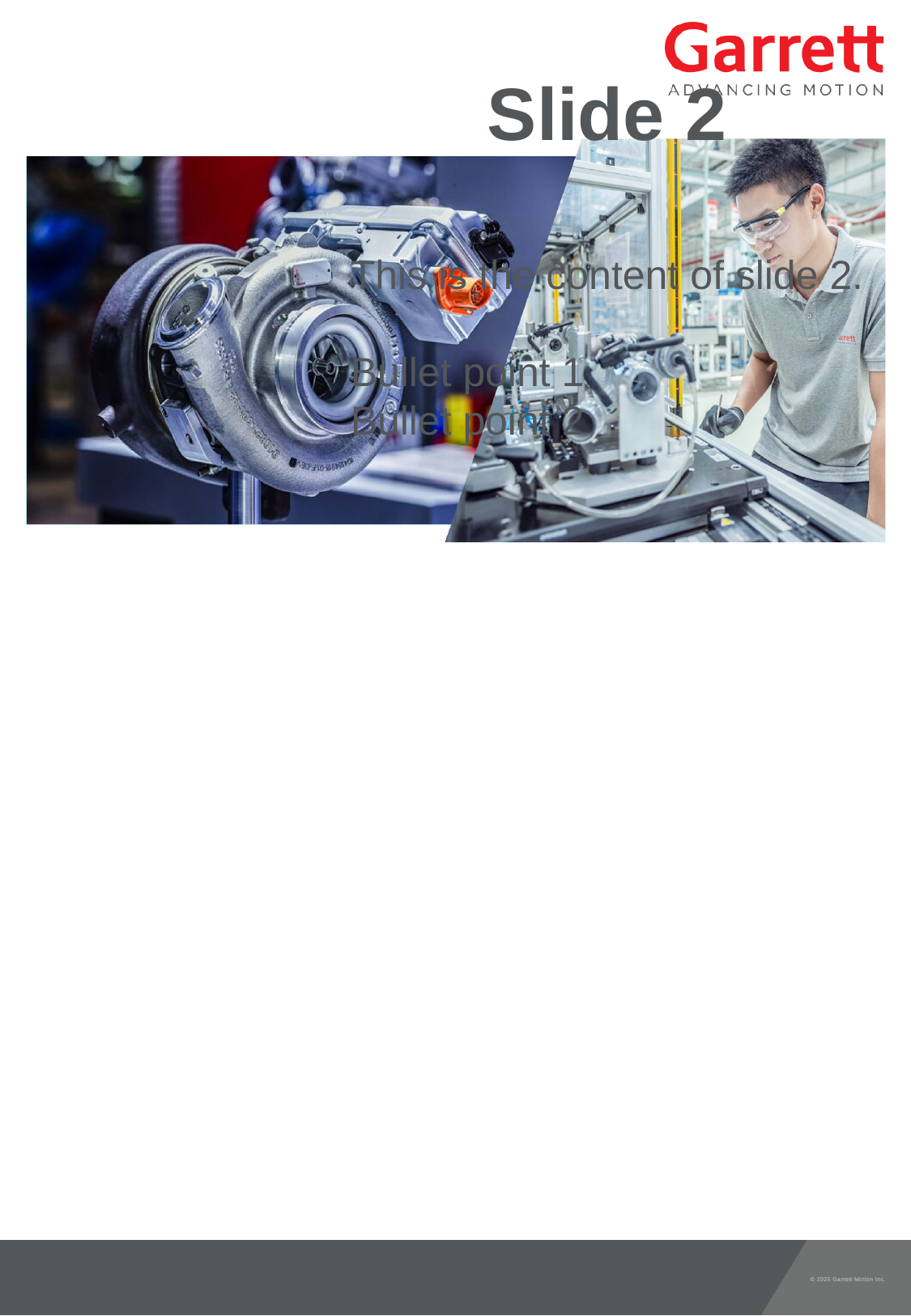

Slide 2
This is the content of slide 2.

Bullet point 1
Bullet point 2